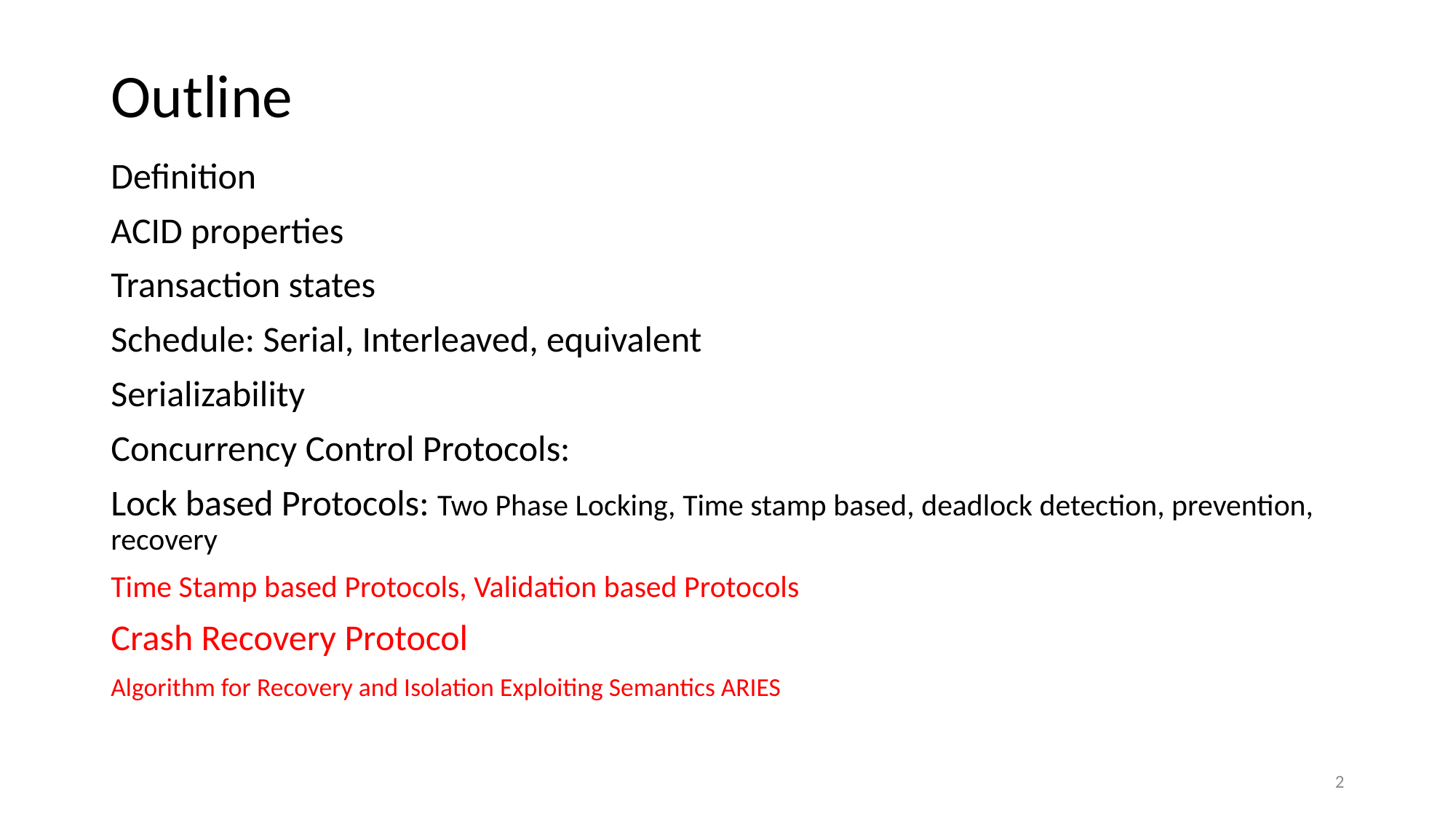

# Outline
Definition
ACID properties
Transaction states
Schedule: Serial, Interleaved, equivalent
Serializability
Concurrency Control Protocols:
Lock based Protocols: Two Phase Locking, Time stamp based, deadlock detection, prevention, recovery
Time Stamp based Protocols, Validation based Protocols
Crash Recovery Protocol
Algorithm for Recovery and Isolation Exploiting Semantics ARIES

2